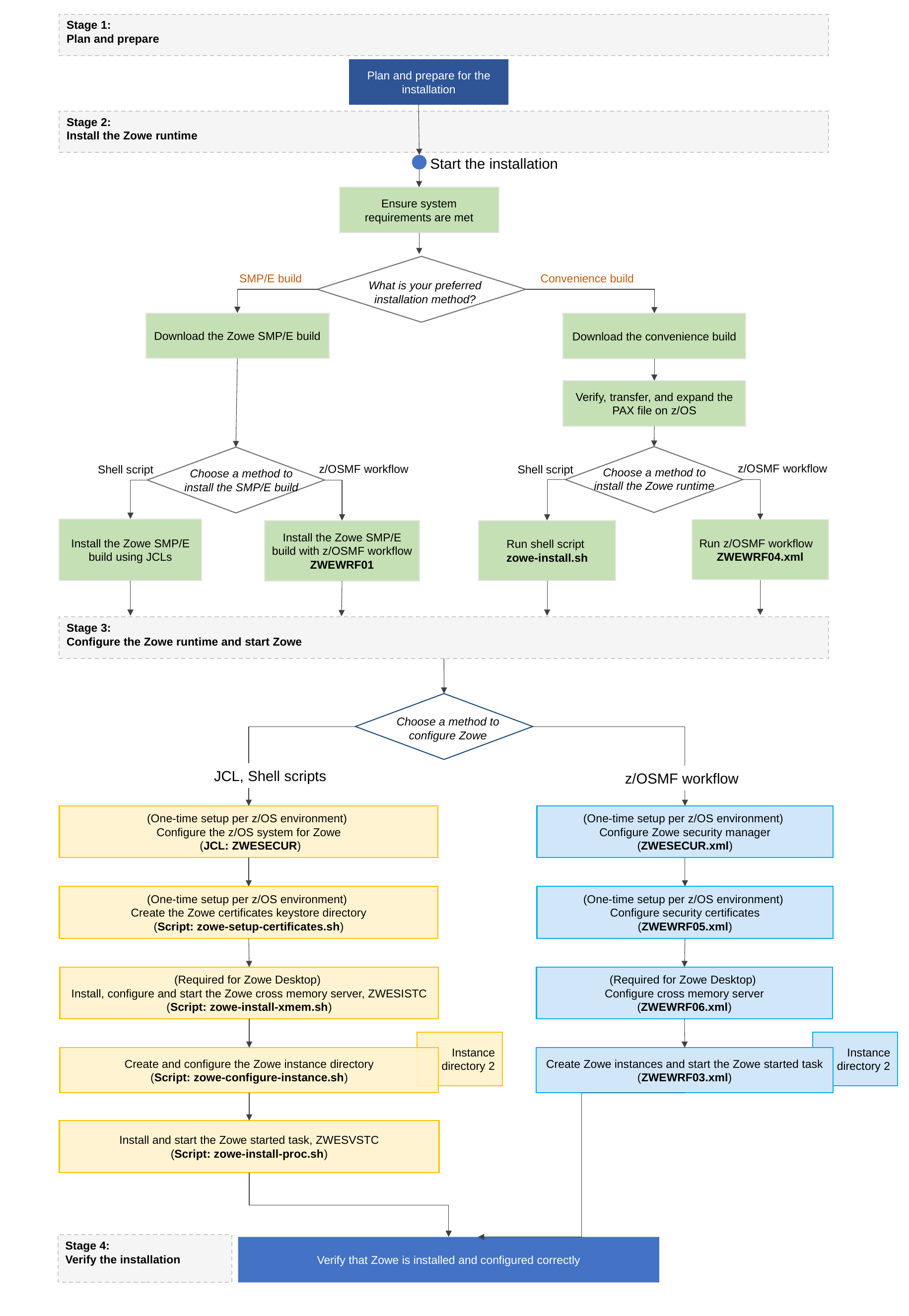

Stage 1:
Plan and prepare
Plan and prepare for the installation
Stage 2:
Install the Zowe runtime
Start the installation

Ensure system requirements are met

SMP/E build
Convenience build
What is your preferred installation method?
Download the Zowe SMP/E build
Download the convenience build
Verify, transfer, and expand the PAX file on z/OS

z/OSMF workflow
z/OSMF workflow
Shell script
Shell script
Choose a method to install the Zowe runtime
Choose a method to install the SMP/E build
Install the Zowe SMP/E build using JCLs
Run z/OSMF workflow
ZWEWRF04.xml
Install the Zowe SMP/E build with z/OSMF workflow
ZWEWRF01
Run shell script
zowe-install.sh
Stage 3:
Configure the Zowe runtime and start Zowe

Choose a method to configure Zowe
JCL, Shell scripts
z/OSMF workflow
(One-time setup per z/OS environment)
Configure the z/OS system for Zowe
 (JCL: ZWESECUR)
(One-time setup per z/OS environment)
Configure Zowe security manager
(ZWESECUR.xml)
(One-time setup per z/OS environment)
Create the Zowe certificates keystore directory
(Script: zowe-setup-certificates.sh)
(One-time setup per z/OS environment)
Configure security certificates
(ZWEWRF05.xml)
(Required for Zowe Desktop)
Install, configure and start the Zowe cross memory server, ZWESISTC
(Script: zowe-install-xmem.sh)
(Required for Zowe Desktop)
Configure cross memory server
(ZWEWRF06.xml)
Instance directory 2
Instance directory 2
Create and configure the Zowe instance directory
(Script: zowe-configure-instance.sh)
Create Zowe instances and start the Zowe started task
(ZWEWRF03.xml)
Install and start the Zowe started task, ZWESVSTC
(Script: zowe-install-proc.sh)
Stage 4:
Verify the installation
Verify that Zowe is installed and configured correctly